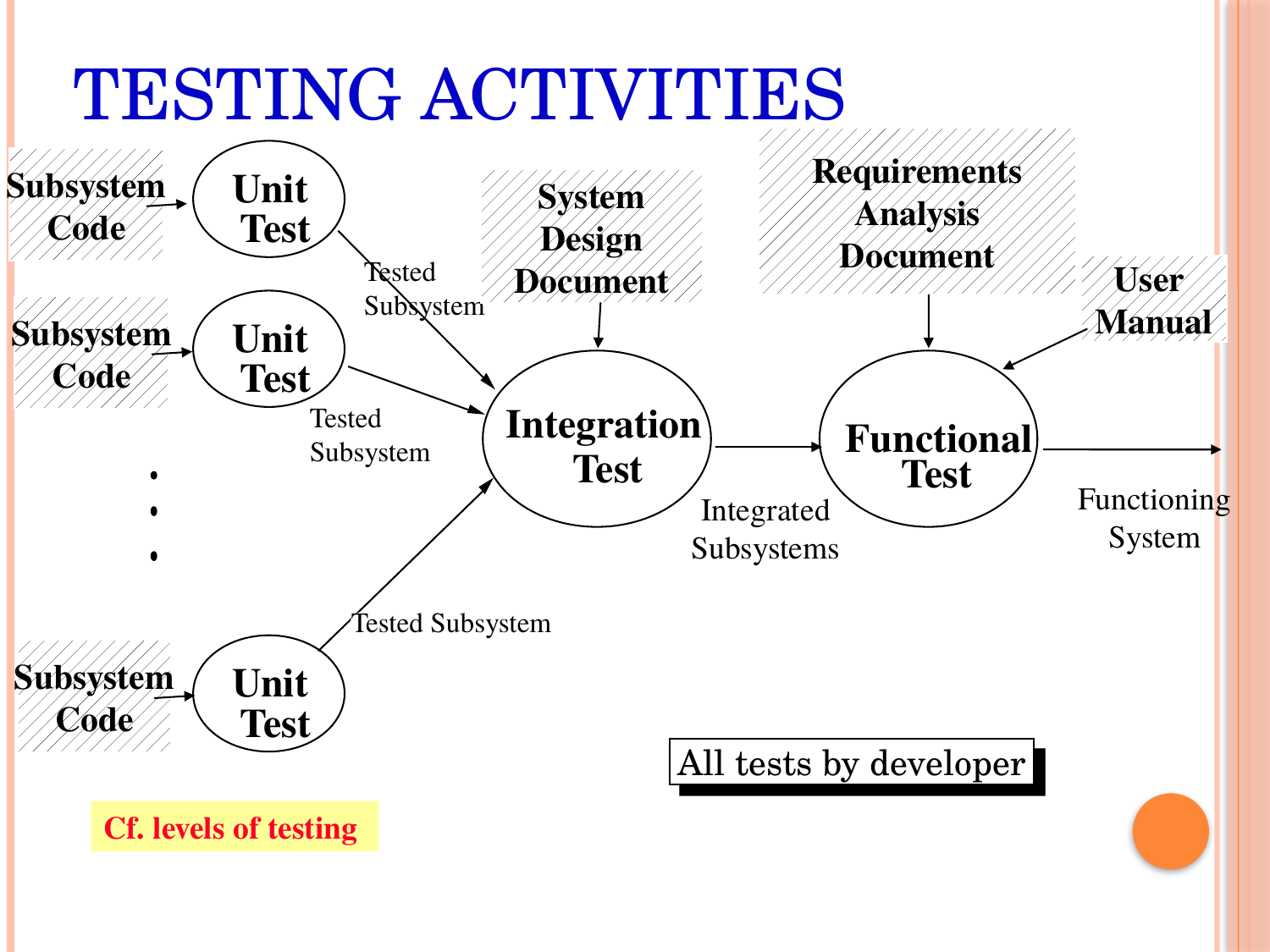

# Testing Activities
Requirements
Analysis
Document

Subsystem
Code
Requirements
Analysis
Document
Unit
System
Design
Document
T
est

Tested
Subsystem
User
Manual

Subsystem
Code

Unit

T
est

Integration
Tested
Subsystem

Functional

Test
Test

Functioning
System

Integrated
Subsystems

Tested Subsystem

Subsystem
Code
Unit
T
est

All tests by developer
Cf. levels of testing